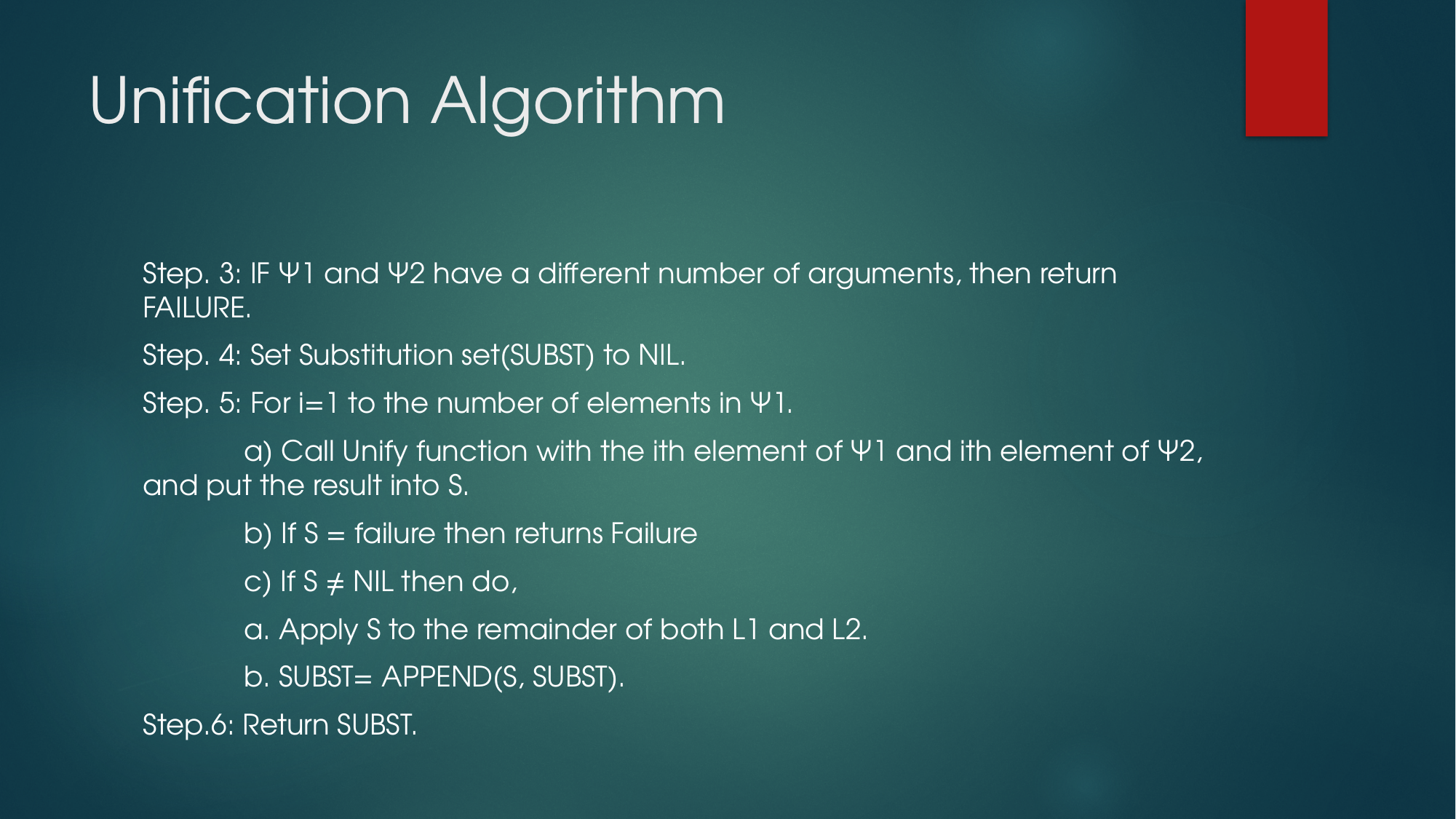

# Unification Algorithm
Step. 3: IF Ψ1 and Ψ2 have a different number of arguments, then return FAILURE.
Step. 4: Set Substitution set(SUBST) to NIL.
Step. 5: For i=1 to the number of elements in Ψ1.
	a) Call Unify function with the ith element of Ψ1 and ith element of Ψ2, and put the result into S.
	b) If S = failure then returns Failure
	c) If S ≠ NIL then do,
		a. Apply S to the remainder of both L1 and L2.
		b. SUBST= APPEND(S, SUBST).
Step.6: Return SUBST.